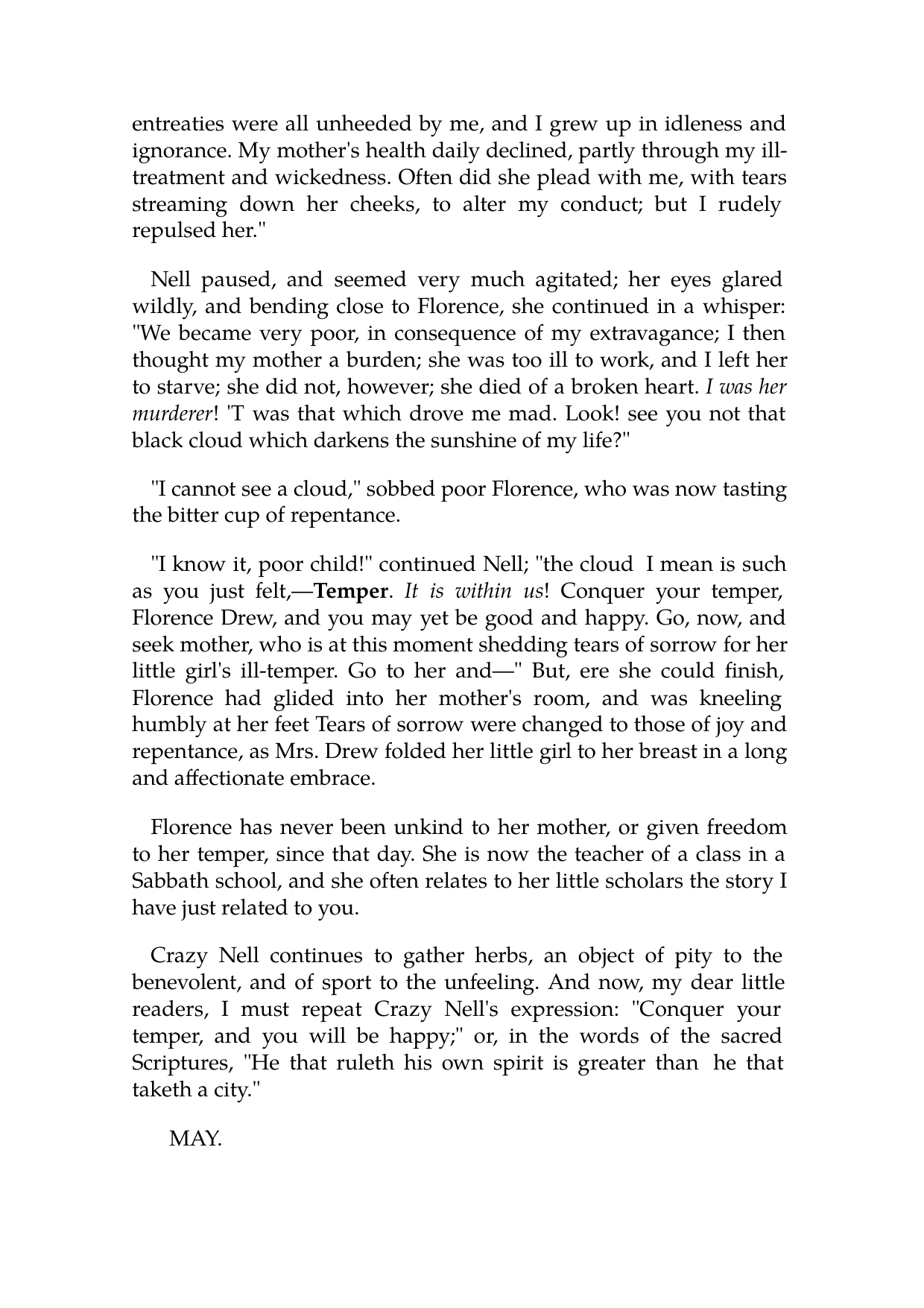

entreaties were all unheeded by me, and I grew up in idleness and  ignorance. My mother's health daily declined, partly through my ill-  treatment and wickedness. Often did she plead with me, with tears  streaming down her cheeks, to alter my conduct; but I rudely  repulsed her."
Nell paused, and seemed very much agitated; her eyes glared  wildly, and bending close to Florence, she continued in a whisper:  "We became very poor, in consequence of my extravagance; I then  thought my mother a burden; she was too ill to work, and I left her  to starve; she did not, however; she died of a broken heart. I was her  murderer! 'T was that which drove me mad. Look! see you not that  black cloud which darkens the sunshine of my life?"
"I cannot see a cloud," sobbed poor Florence, who was now tasting  the bitter cup of repentance.
"I know it, poor child!" continued Nell; "the cloud I mean is such  as you just felt,—Temper. It is within us! Conquer your temper,  Florence Drew, and you may yet be good and happy. Go, now, and  seek mother, who is at this moment shedding tears of sorrow for her  little girl's ill-temper. Go to her and—" But, ere she could finish,  Florence had glided into her mother's room, and was kneeling  humbly at her feet Tears of sorrow were changed to those of joy and  repentance, as Mrs. Drew folded her little girl to her breast in a long  and affectionate embrace.
Florence has never been unkind to her mother, or given freedom  to her temper, since that day. She is now the teacher of a class in a  Sabbath school, and she often relates to her little scholars the story I  have just related to you.
Crazy Nell continues to gather herbs, an object of pity to the  benevolent, and of sport to the unfeeling. And now, my dear little  readers, I must repeat Crazy Nell's expression: "Conquer your  temper, and you will be happy;" or, in the words of the sacred  Scriptures, "He that ruleth his own spirit is greater than he that  taketh a city."
MAY.